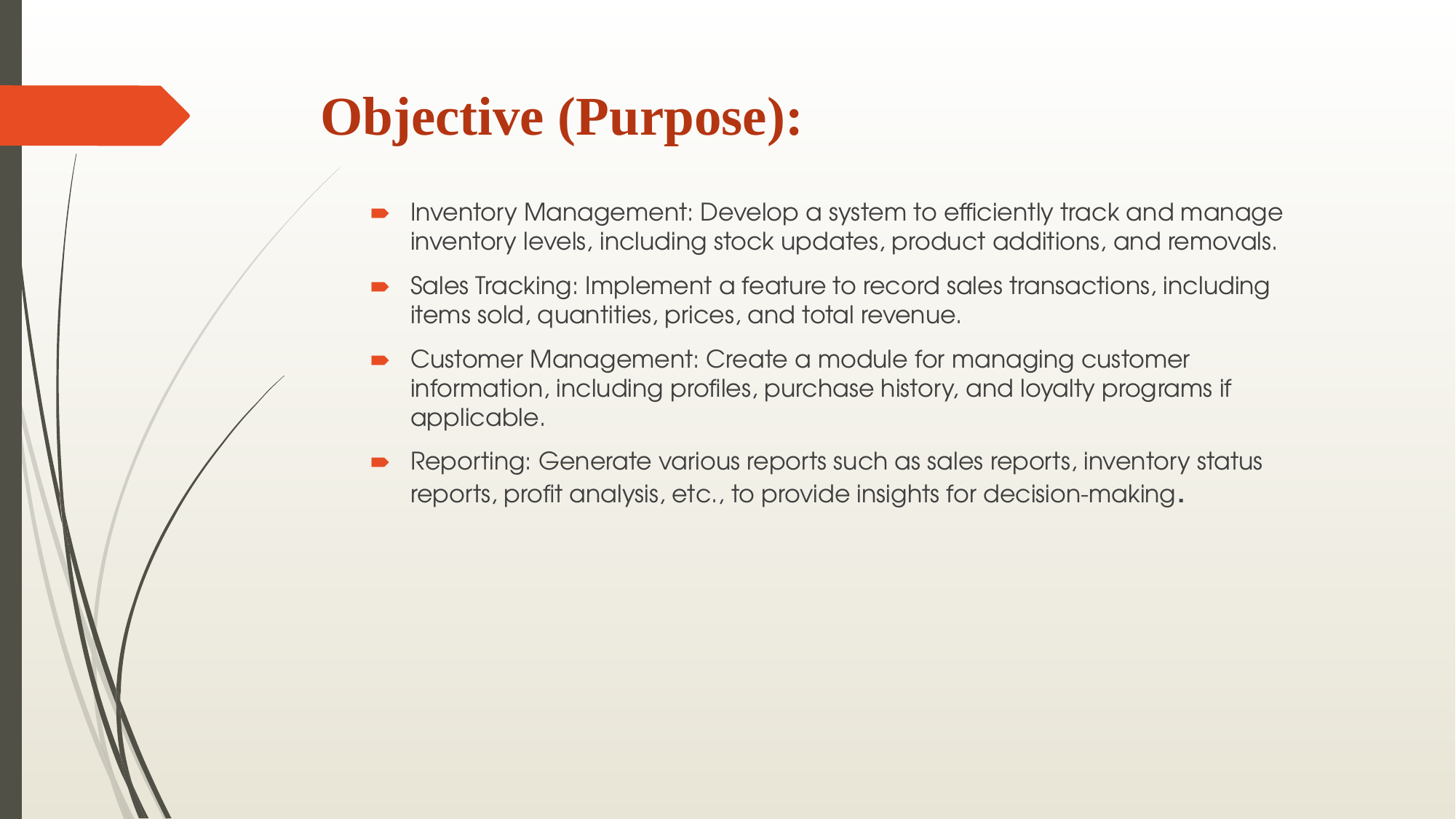

# Objective (Purpose):
Inventory Management: Develop a system to efficiently track and manage inventory levels, including stock updates, product additions, and removals.
Sales Tracking: Implement a feature to record sales transactions, including items sold, quantities, prices, and total revenue.
Customer Management: Create a module for managing customer information, including profiles, purchase history, and loyalty programs if applicable.
Reporting: Generate various reports such as sales reports, inventory status reports, profit analysis, etc., to provide insights for decision-making.